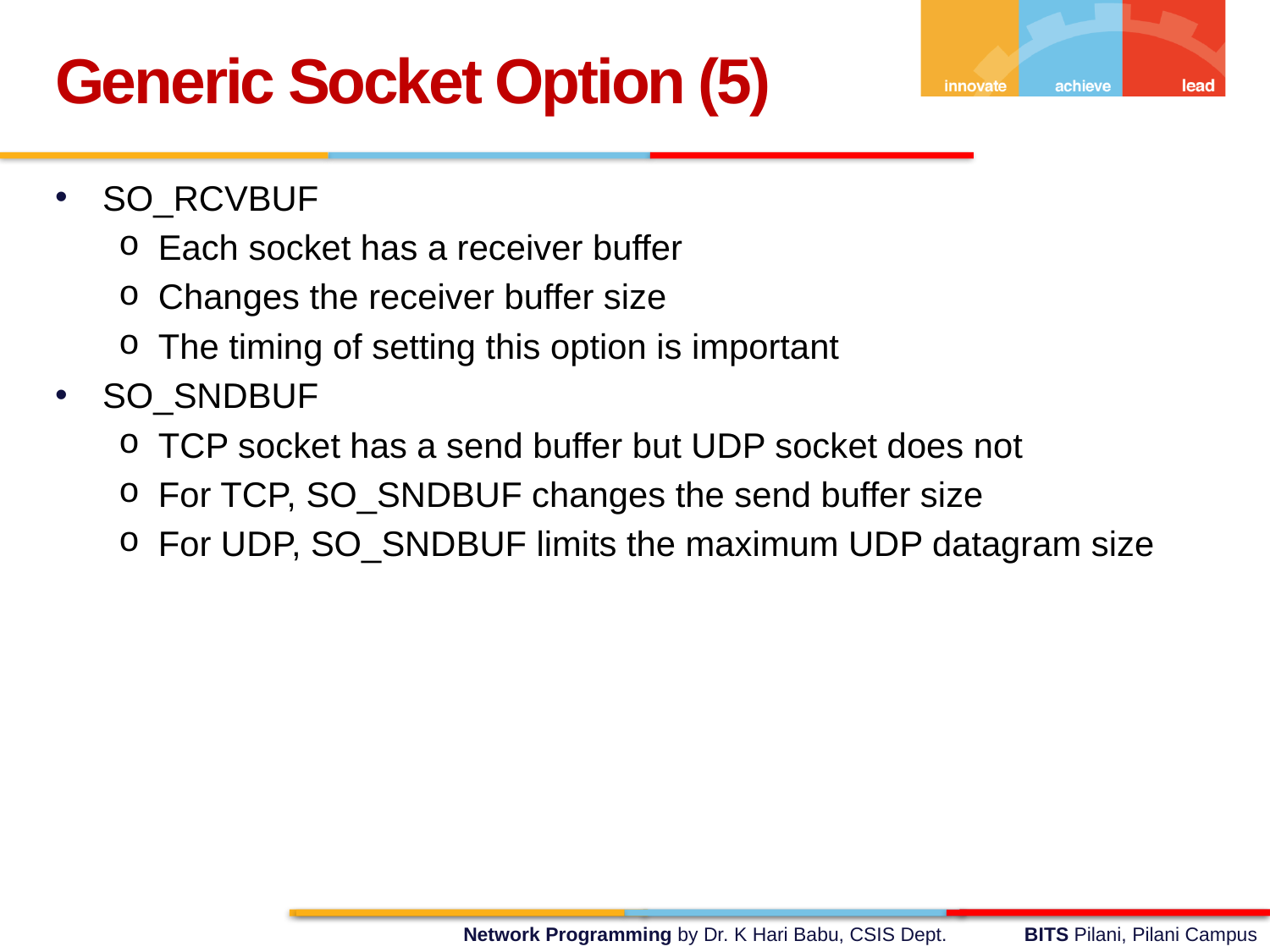

Generic Socket Option (5)
SO_RCVBUF
Each socket has a receiver buffer
Changes the receiver buffer size
The timing of setting this option is important
SO_SNDBUF
TCP socket has a send buffer but UDP socket does not
For TCP, SO_SNDBUF changes the send buffer size
For UDP, SO_SNDBUF limits the maximum UDP datagram size